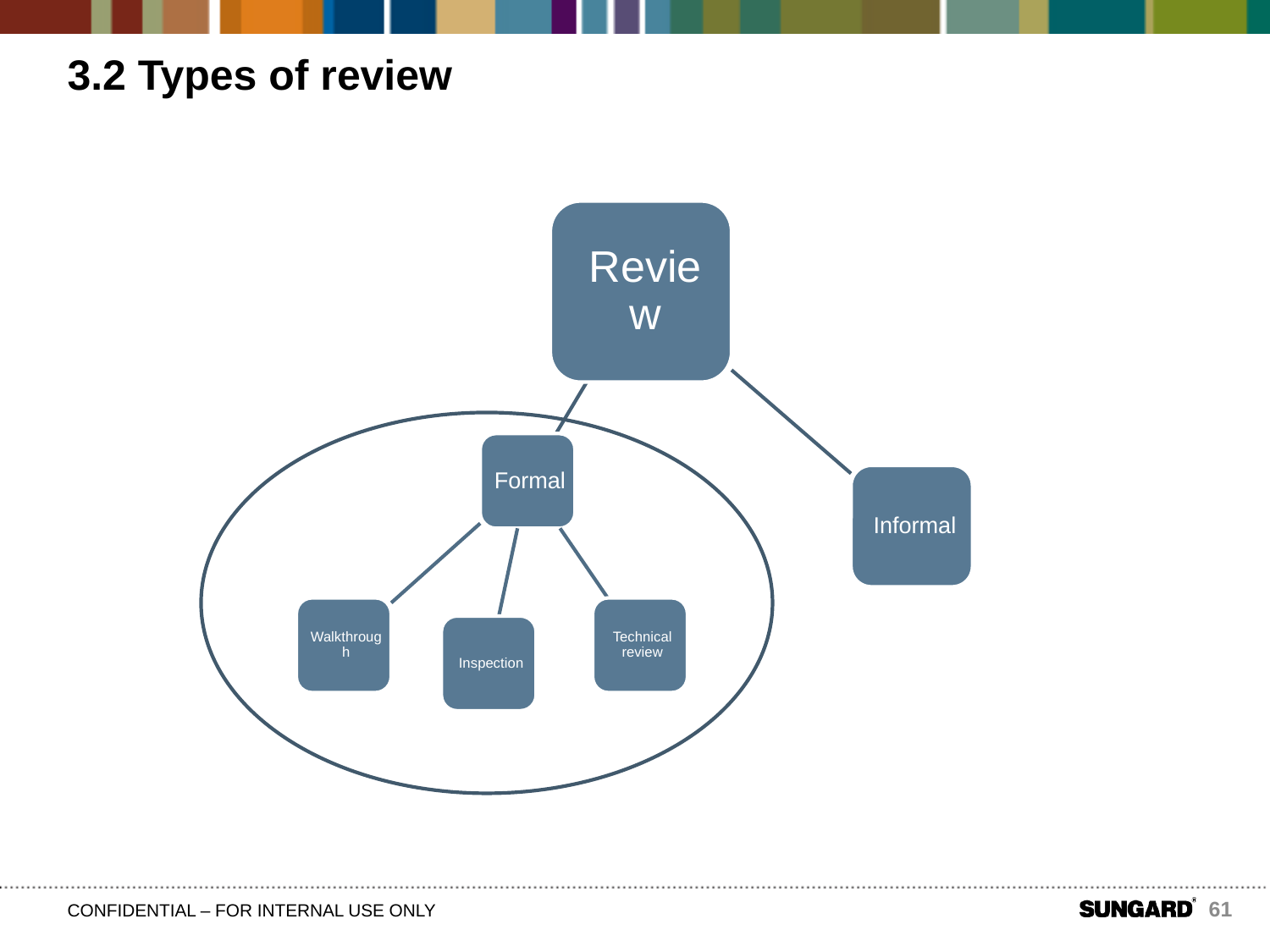

# 3.2 Types of review
Review
Formal
Inspection
Technical review
Walkthrough
Informal

61